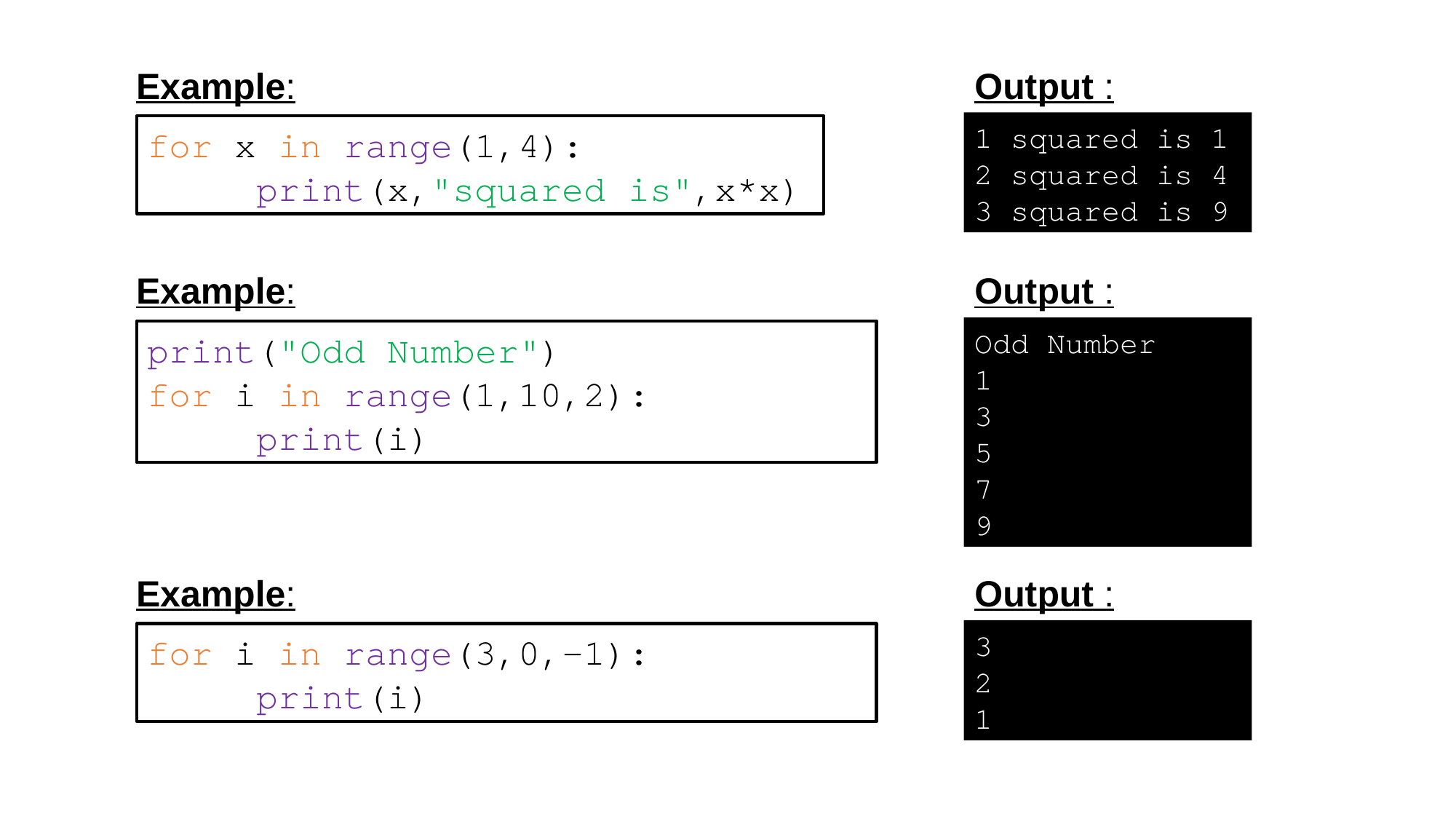

Example:
Output :
1 squared is 1
2 squared is 4
3 squared is 9
for x in range(1,4):
	print(x,"squared is",x*x)
Example:
Output :
Odd Number
1
3
5
7
9
print("Odd Number")
for i in range(1,10,2):
	print(i)
Example:
Output :
3
2
1
for i in range(3,0,-1):
	print(i)